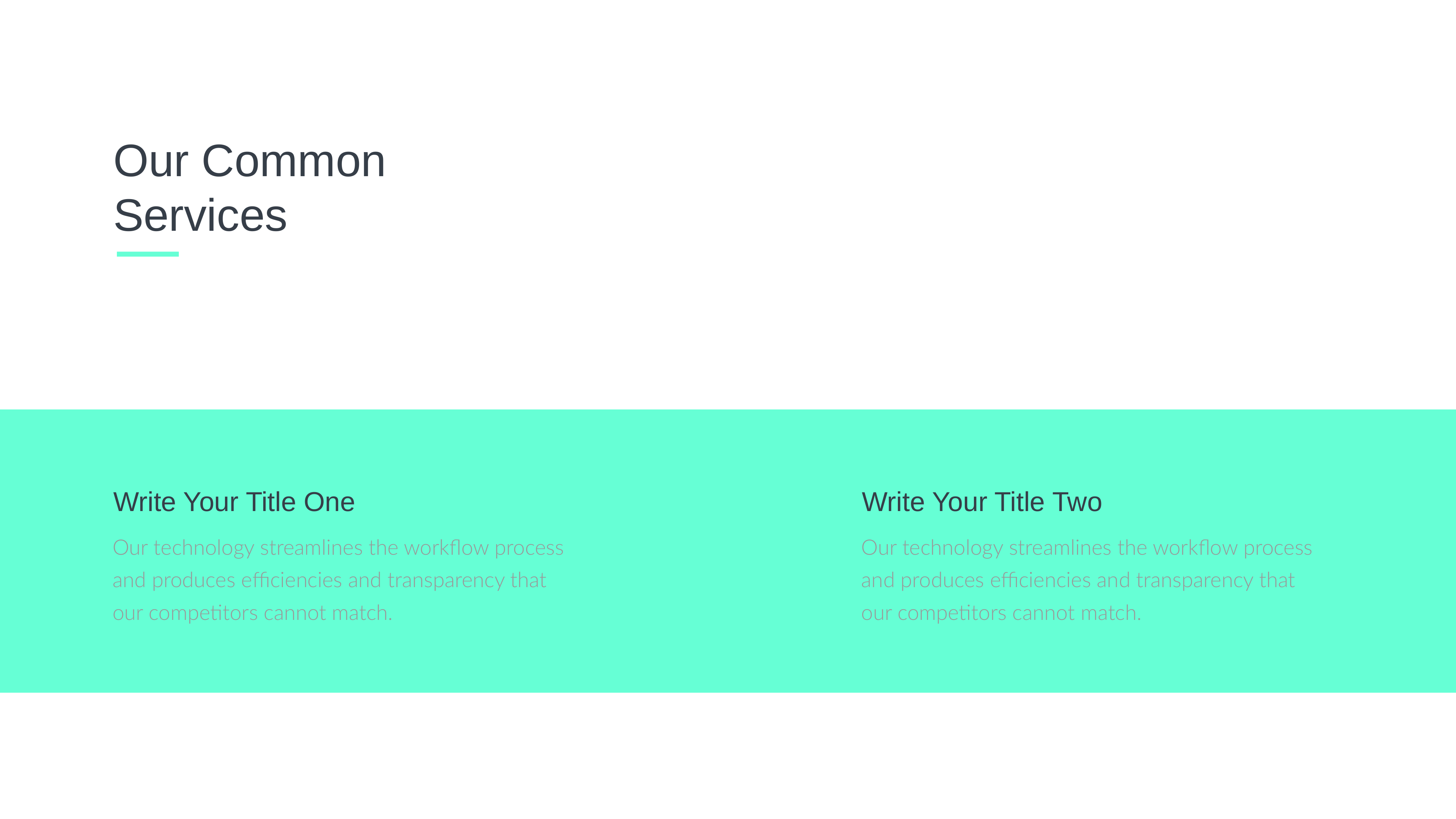

Our Common Services

Write Your Title One
Our technology streamlines the workflow process and produces efficiencies and transparency that our competitors cannot match.
Write Your Title Two
Our technology streamlines the workflow process and produces efficiencies and transparency that our competitors cannot match.